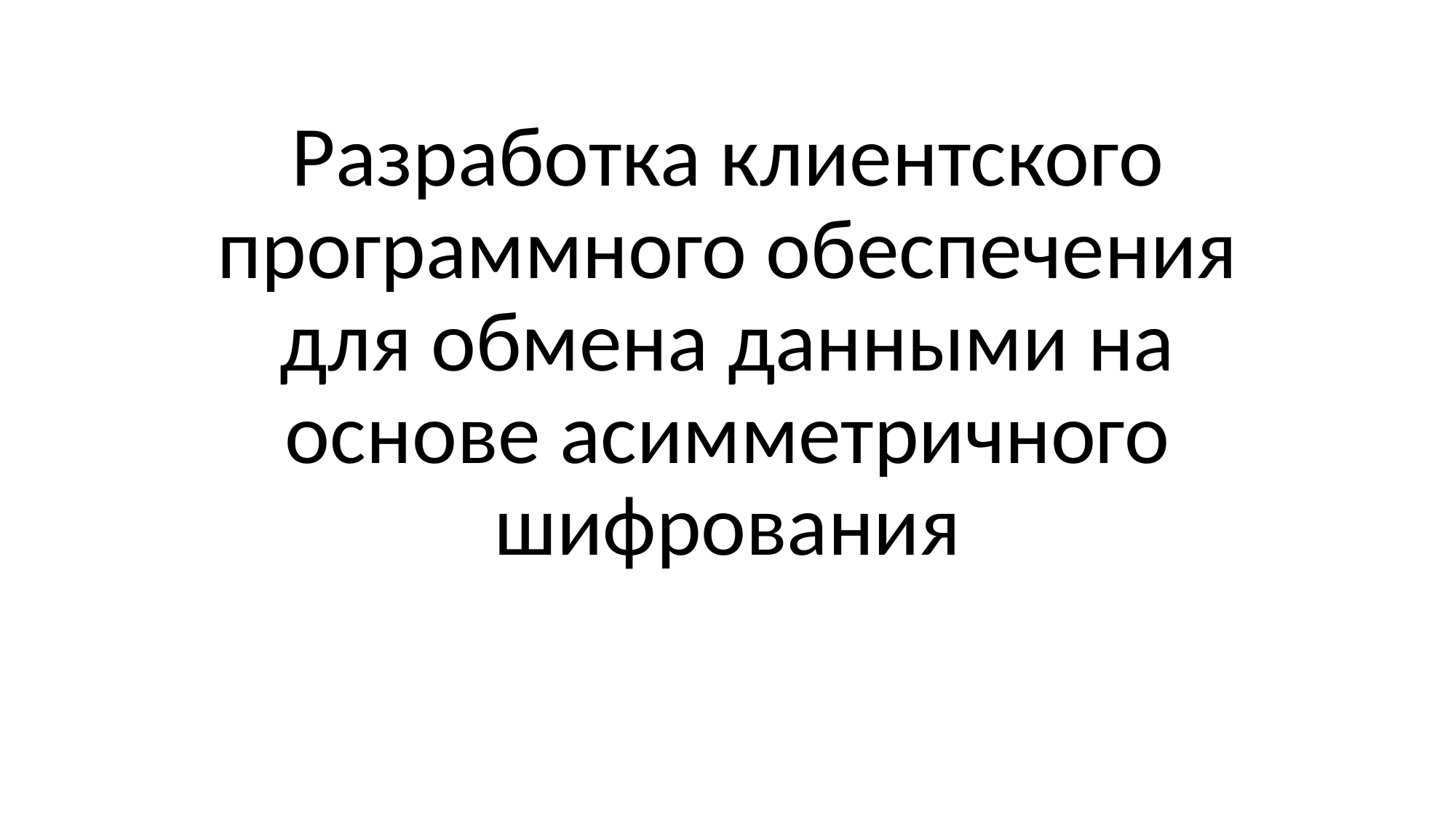

# Разработка клиентского программного обеспечения для обмена данными на основе асимметричного шифрования